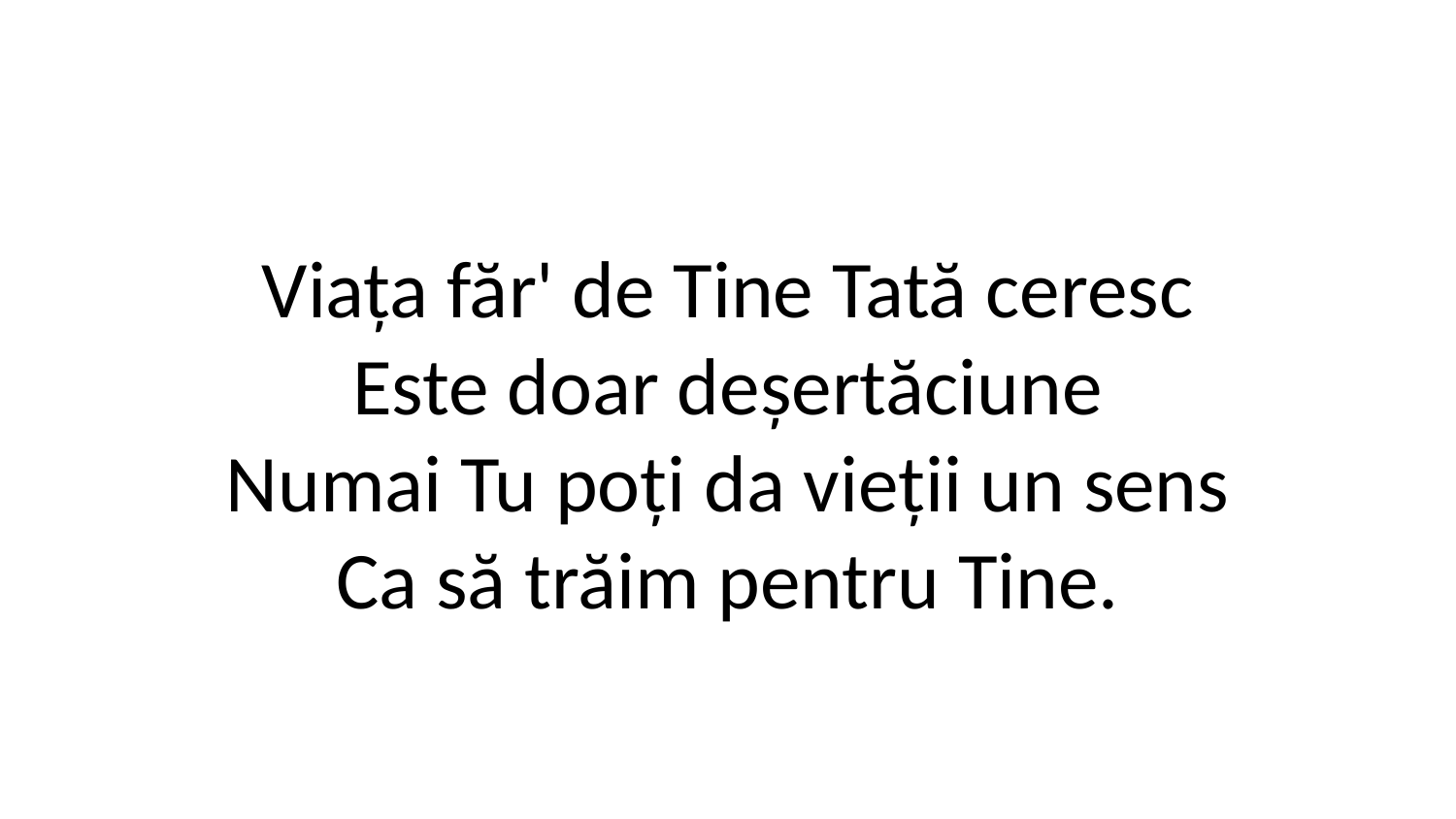

Viața făr' de Tine Tată ceresc
Este doar deșertăciune
Numai Tu poți da vieții un sens
Ca să trăim pentru Tine.